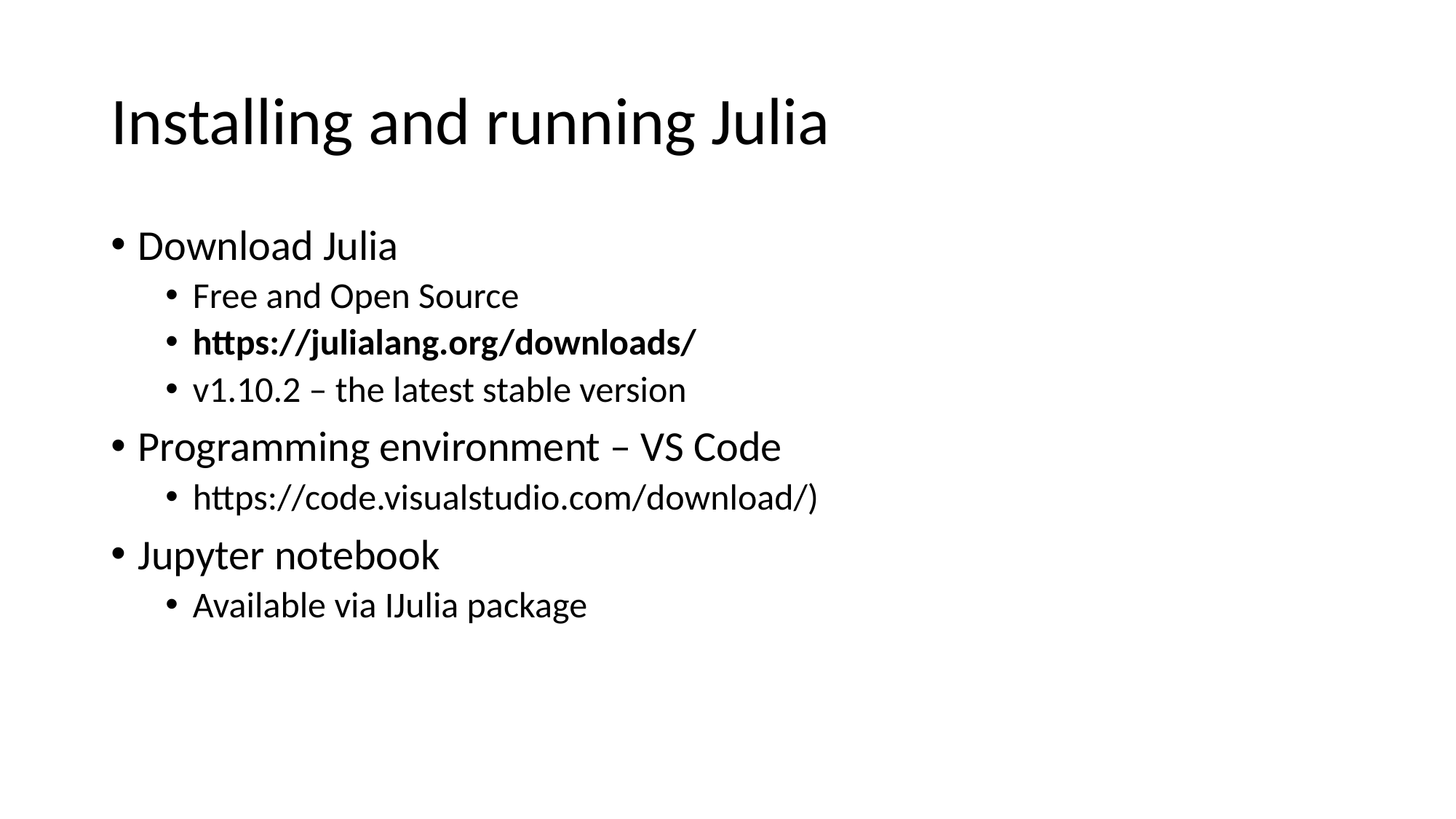

# Installing and running Julia
Download Julia
Free and Open Source
https://julialang.org/downloads/
v1.10.2 – the latest stable version
Programming environment – VS Code
https://code.visualstudio.com/download/)
Jupyter notebook
Available via IJulia package